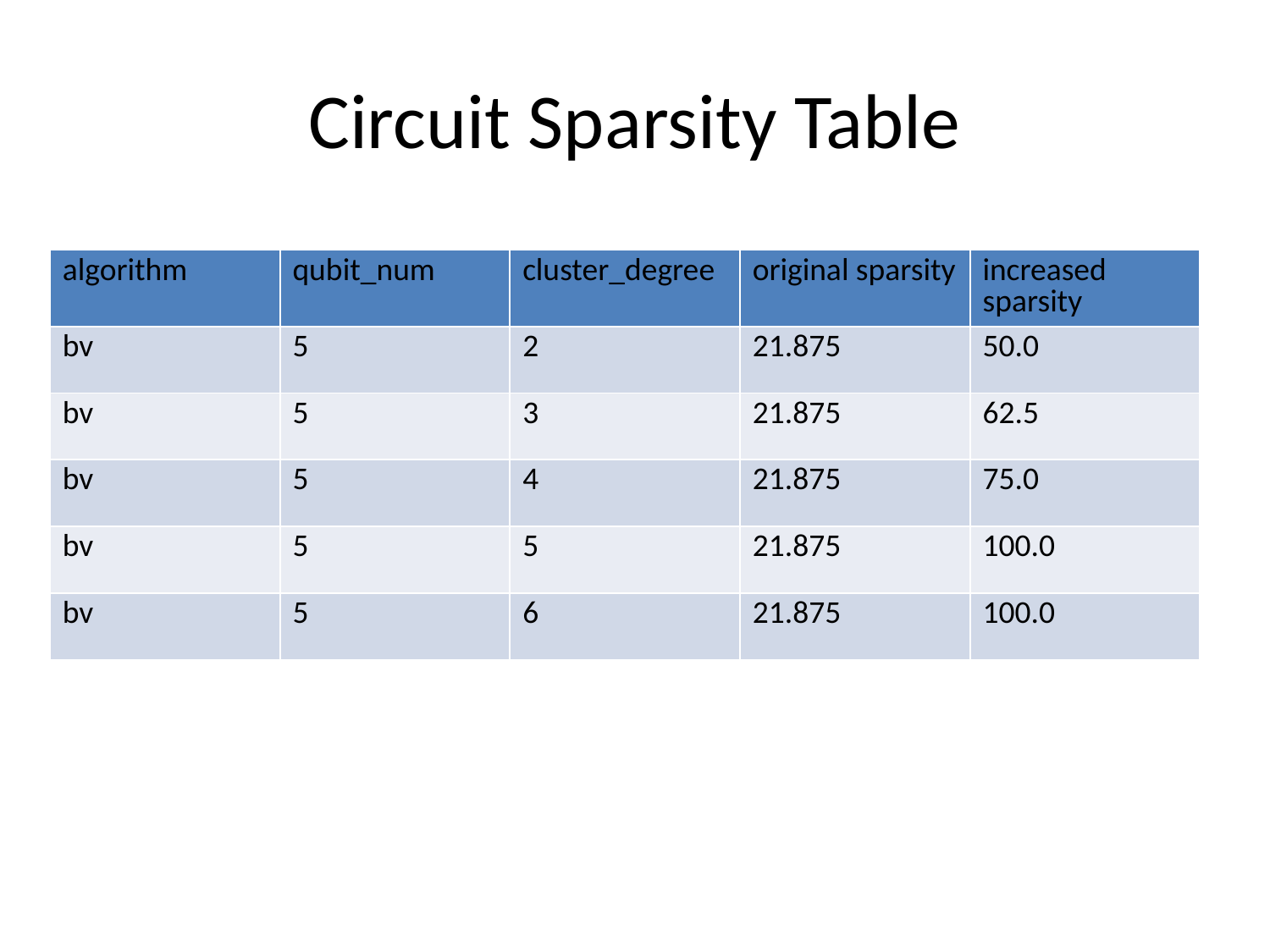

# Circuit Sparsity Table
| algorithm | qubit\_num | cluster\_degree | original sparsity | increased sparsity |
| --- | --- | --- | --- | --- |
| bv | 5 | 2 | 21.875 | 50.0 |
| bv | 5 | 3 | 21.875 | 62.5 |
| bv | 5 | 4 | 21.875 | 75.0 |
| bv | 5 | 5 | 21.875 | 100.0 |
| bv | 5 | 6 | 21.875 | 100.0 |